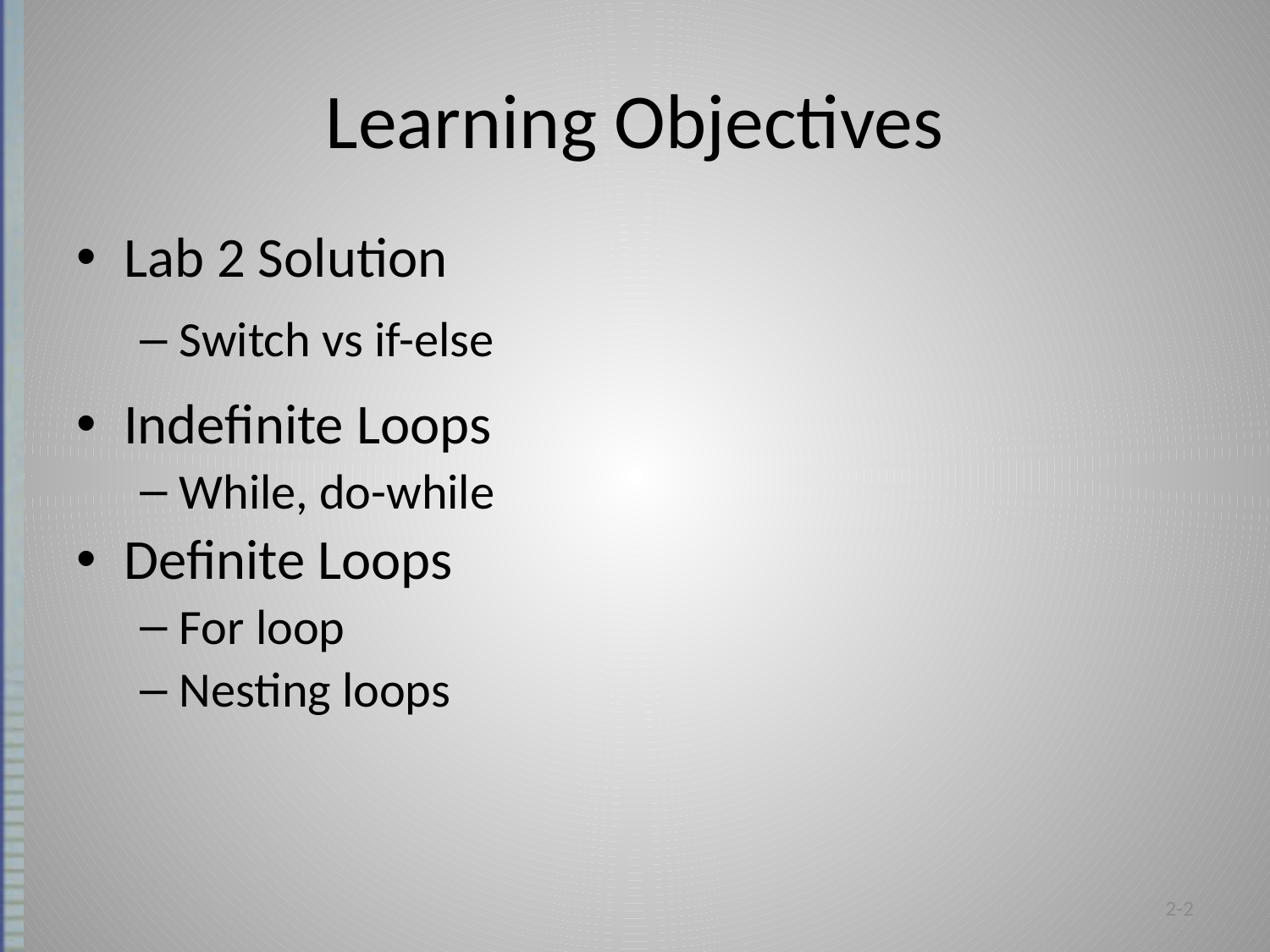

# Learning Objectives
Lab 2 Solution
Switch vs if-else
Indefinite Loops
While, do-while
Definite Loops
For loop
Nesting loops

2-2